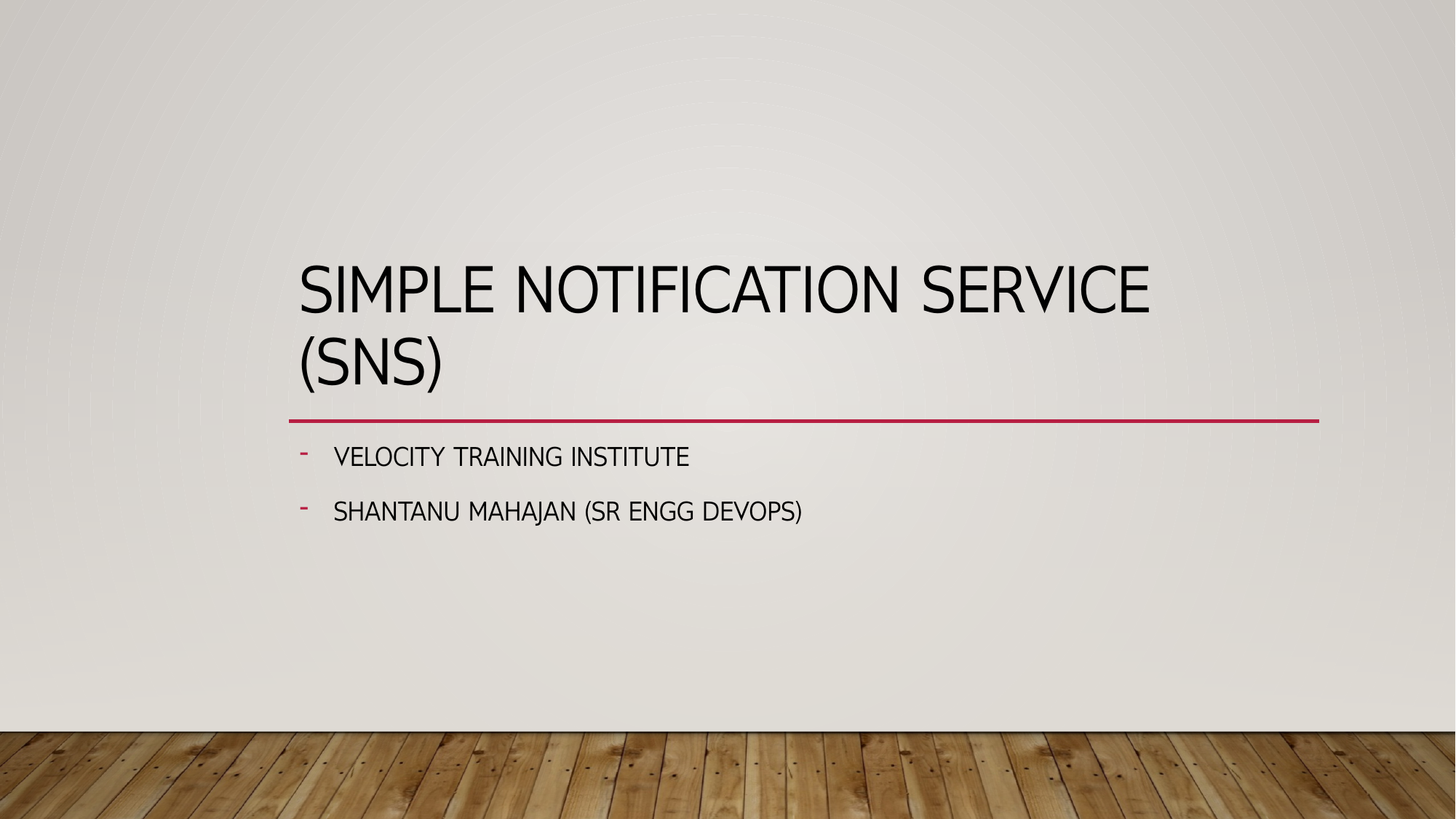

# Simple notification service (SNS)
Velocity training institute
Shantanu Mahajan (sr engg devops)